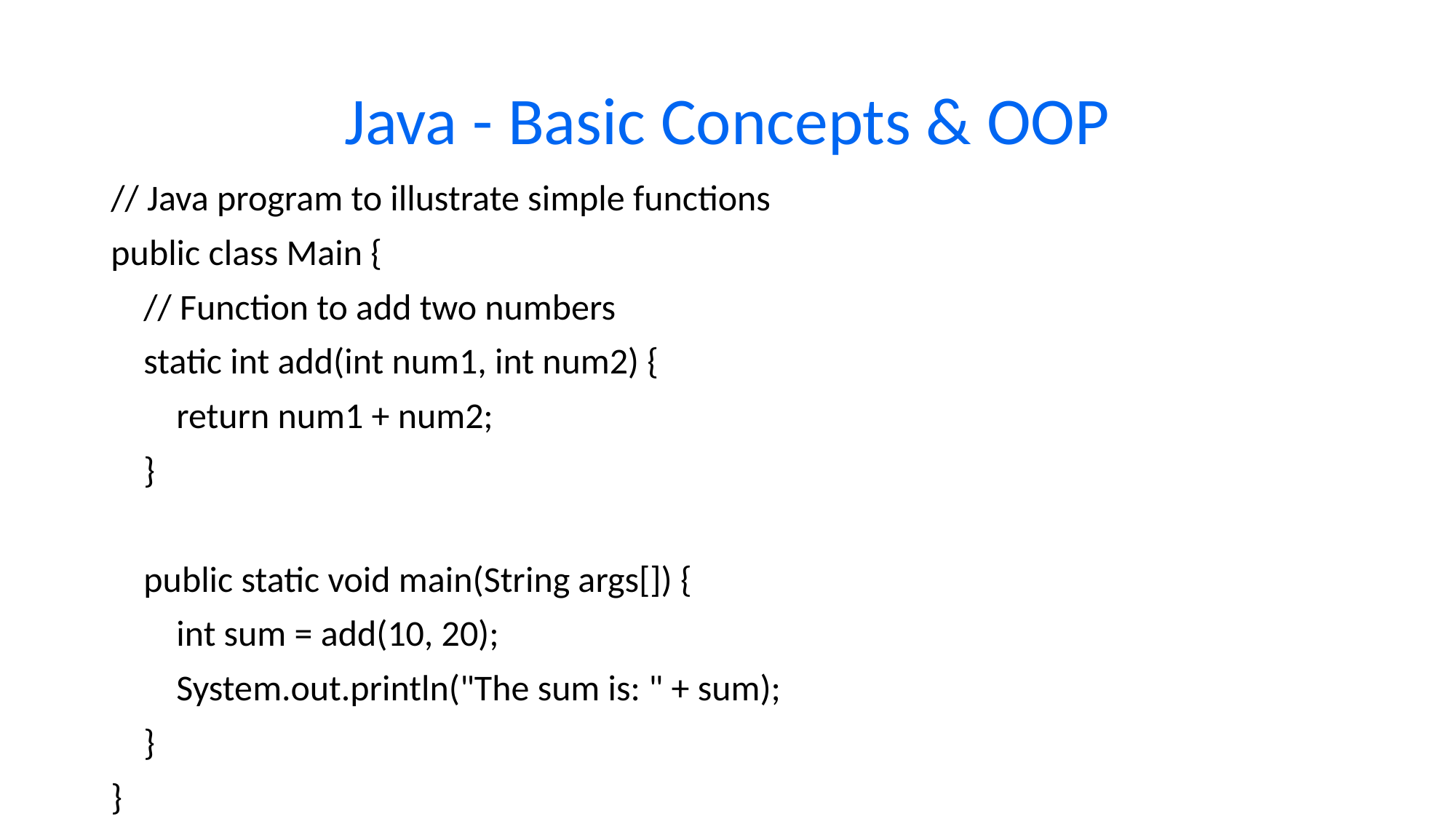

# Java - Basic Concepts & OOP
// Java program to illustrate simple functions
public class Main {
    // Function to add two numbers
    static int add(int num1, int num2) {
        return num1 + num2;
    }

    public static void main(String args[]) {
        int sum = add(10, 20);
        System.out.println("The sum is: " + sum);
    }
}